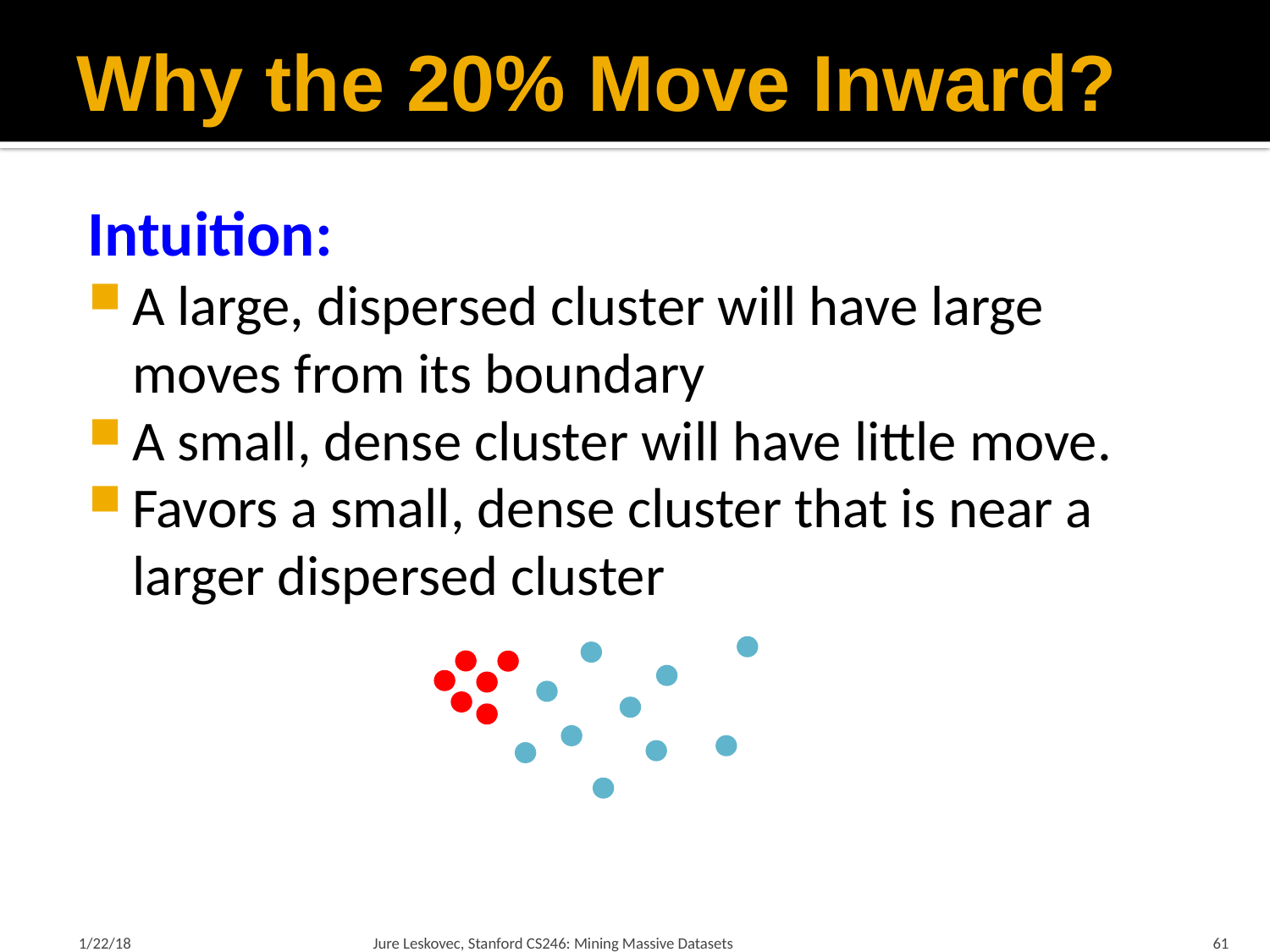

# Why the 20% Move Inward?
Intuition:
A large, dispersed cluster will have large moves from its boundary
A small, dense cluster will have little move.
Favors a small, dense cluster that is near a larger dispersed cluster

1/22/18
Jure Leskovec, Stanford CS246: Mining Massive Datasets
61